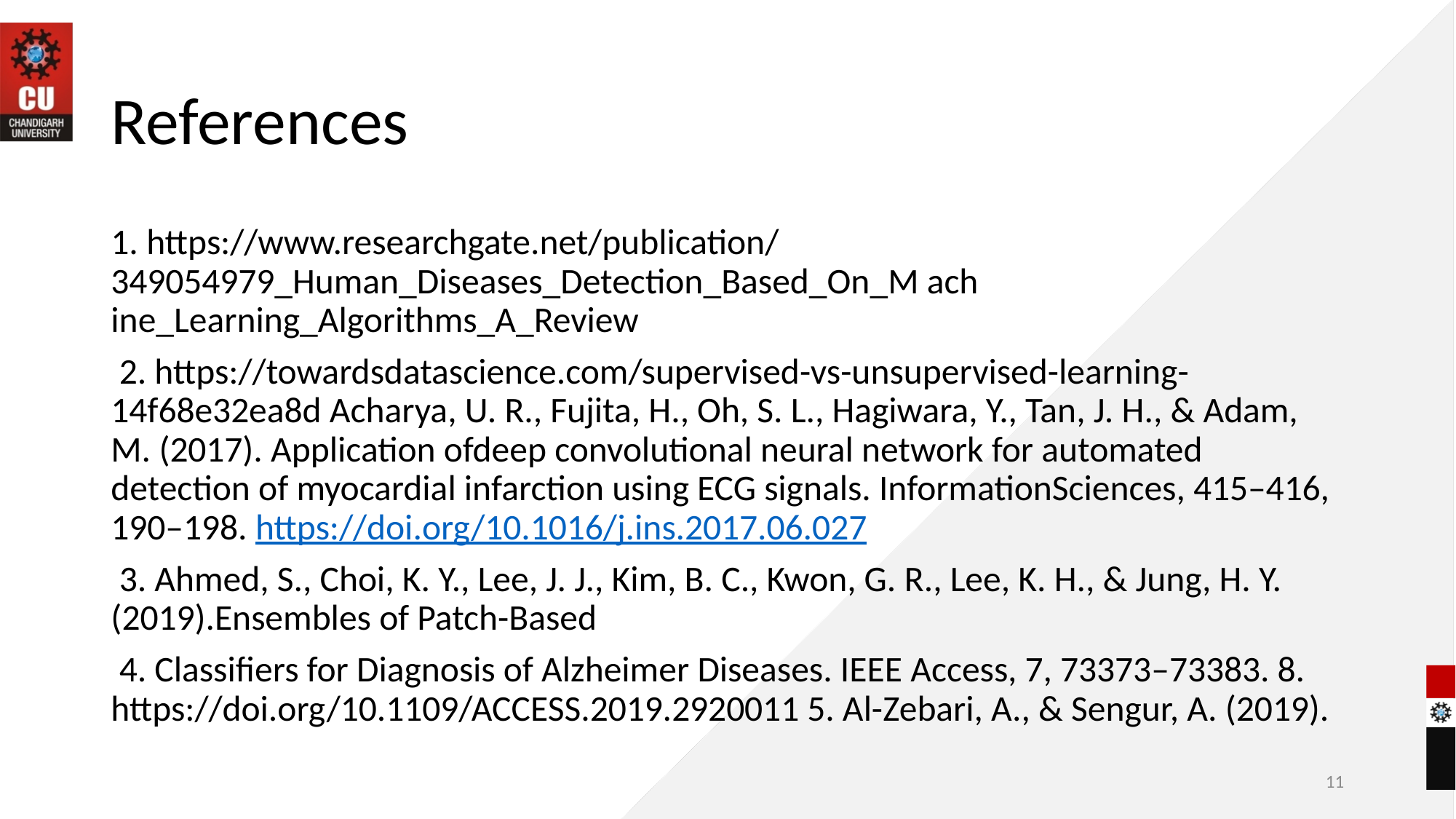

# References
1. https://www.researchgate.net/publication/349054979_Human_Diseases_Detection_Based_On_M ach ine_Learning_Algorithms_A_Review
 2. https://towardsdatascience.com/supervised-vs-unsupervised-learning-14f68e32ea8d Acharya, U. R., Fujita, H., Oh, S. L., Hagiwara, Y., Tan, J. H., & Adam, M. (2017). Application ofdeep convolutional neural network for automated detection of myocardial infarction using ECG signals. InformationSciences, 415–416, 190–198. https://doi.org/10.1016/j.ins.2017.06.027
 3. Ahmed, S., Choi, K. Y., Lee, J. J., Kim, B. C., Kwon, G. R., Lee, K. H., & Jung, H. Y. (2019).Ensembles of Patch-Based
 4. Classifiers for Diagnosis of Alzheimer Diseases. IEEE Access, 7, 73373–73383. 8. https://doi.org/10.1109/ACCESS.2019.2920011 5. Al-Zebari, A., & Sengur, A. (2019).
11